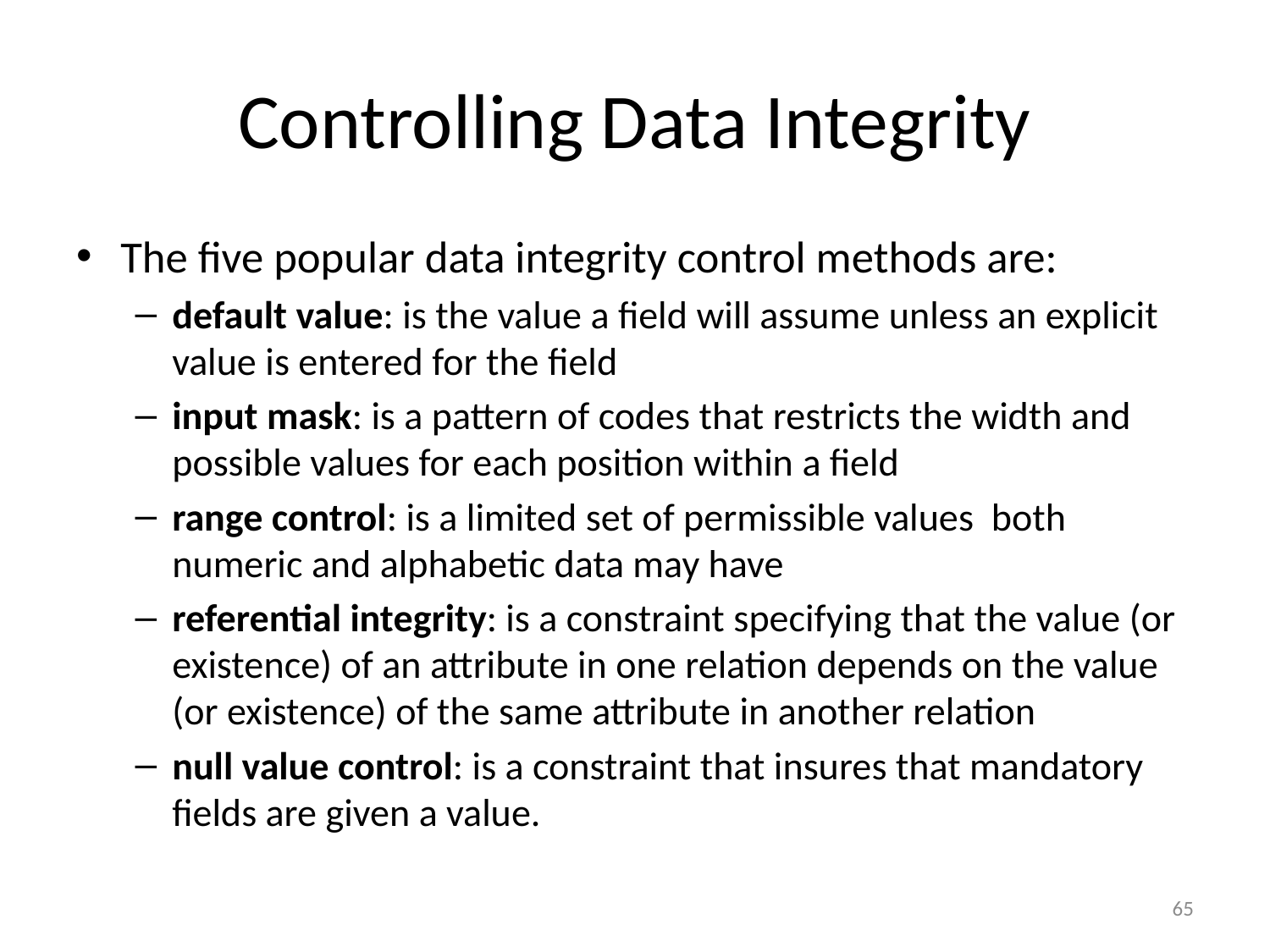

# Controlling Data Integrity
The five popular data integrity control methods are:
default value: is the value a field will assume unless an explicit value is entered for the field
input mask: is a pattern of codes that restricts the width and possible values for each position within a field
range control: is a limited set of permissible values  both numeric and alphabetic data may have
referential integrity: is a constraint specifying that the value (or existence) of an attribute in one relation depends on the value (or existence) of the same attribute in another relation
null value control: is a constraint that insures that mandatory fields are given a value.
65